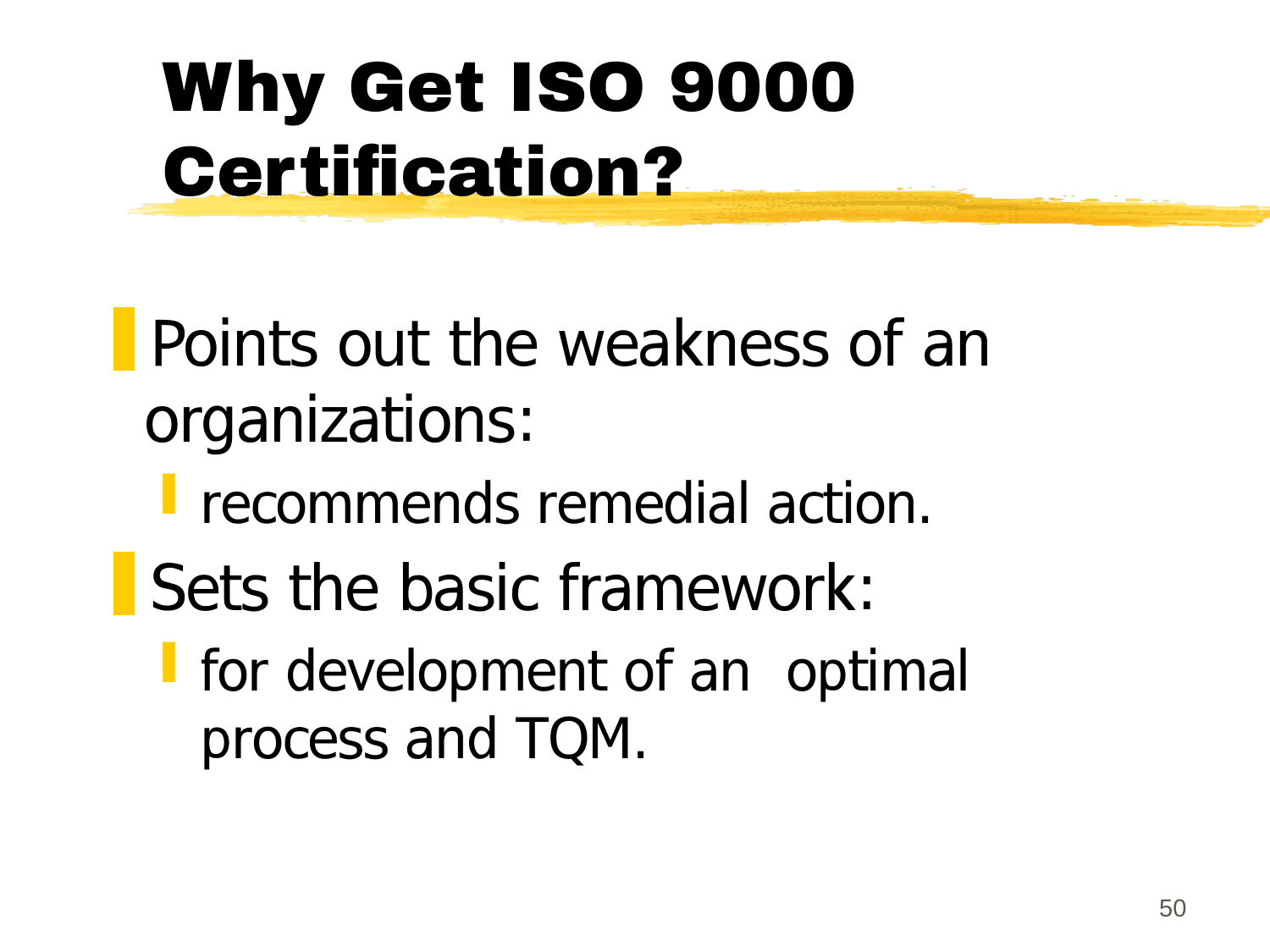

# Why Get ISO 9000 Certification?
Points out the weakness of an organizations:
recommends remedial action.
Sets the basic framework:
for development of an  optimal process and TQM.
50